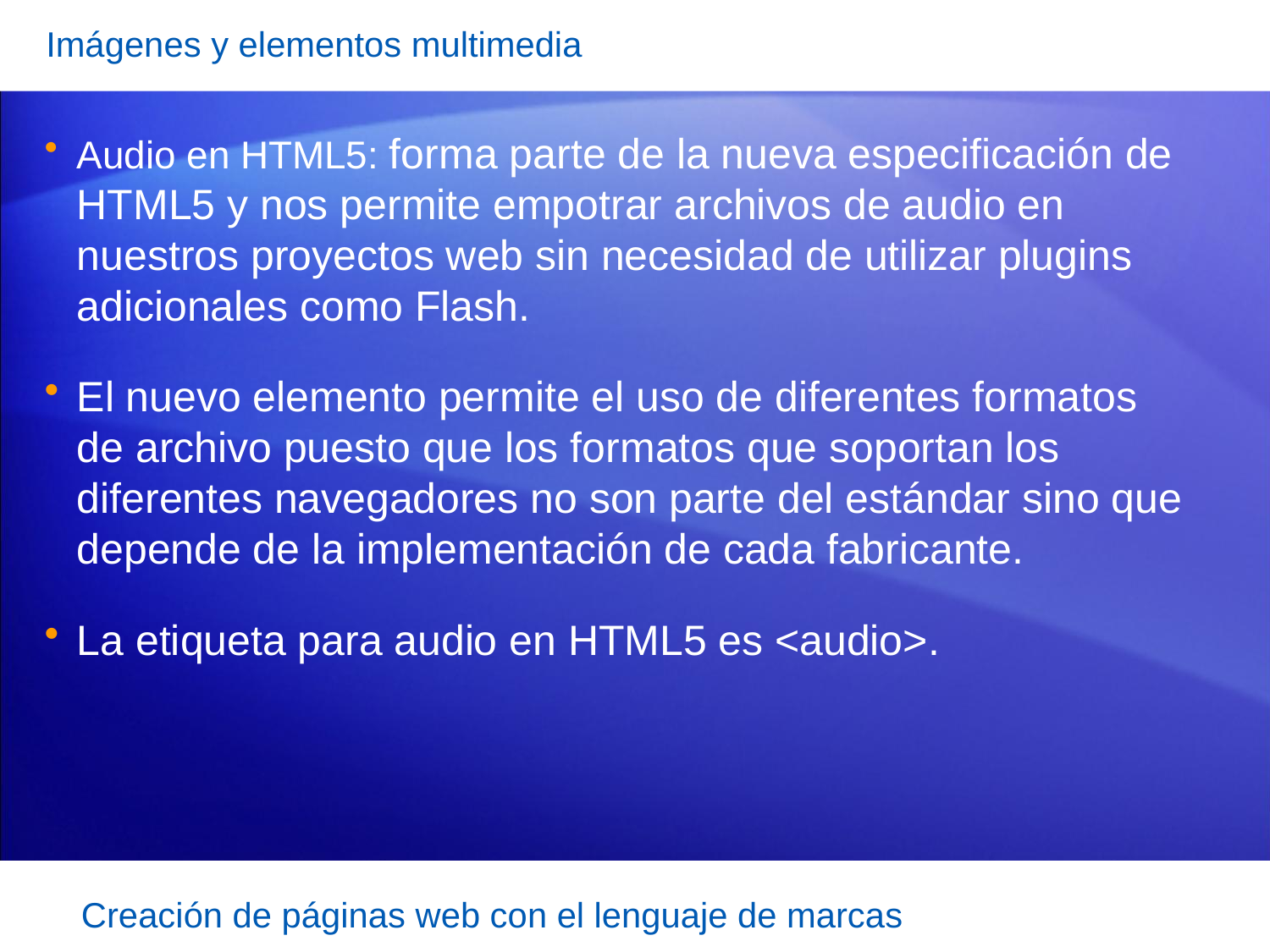

Imágenes y elementos multimedia

Audio en HTML5: forma parte de la nueva especificación de HTML5 y nos permite empotrar archivos de audio en nuestros proyectos web sin necesidad de utilizar plugins adicionales como Flash.
El nuevo elemento permite el uso de diferentes formatos de archivo puesto que los formatos que soportan los diferentes navegadores no son parte del estándar sino que depende de la implementación de cada fabricante.
La etiqueta para audio en HTML5 es <audio>.
Creación de páginas web con el lenguaje de marcas